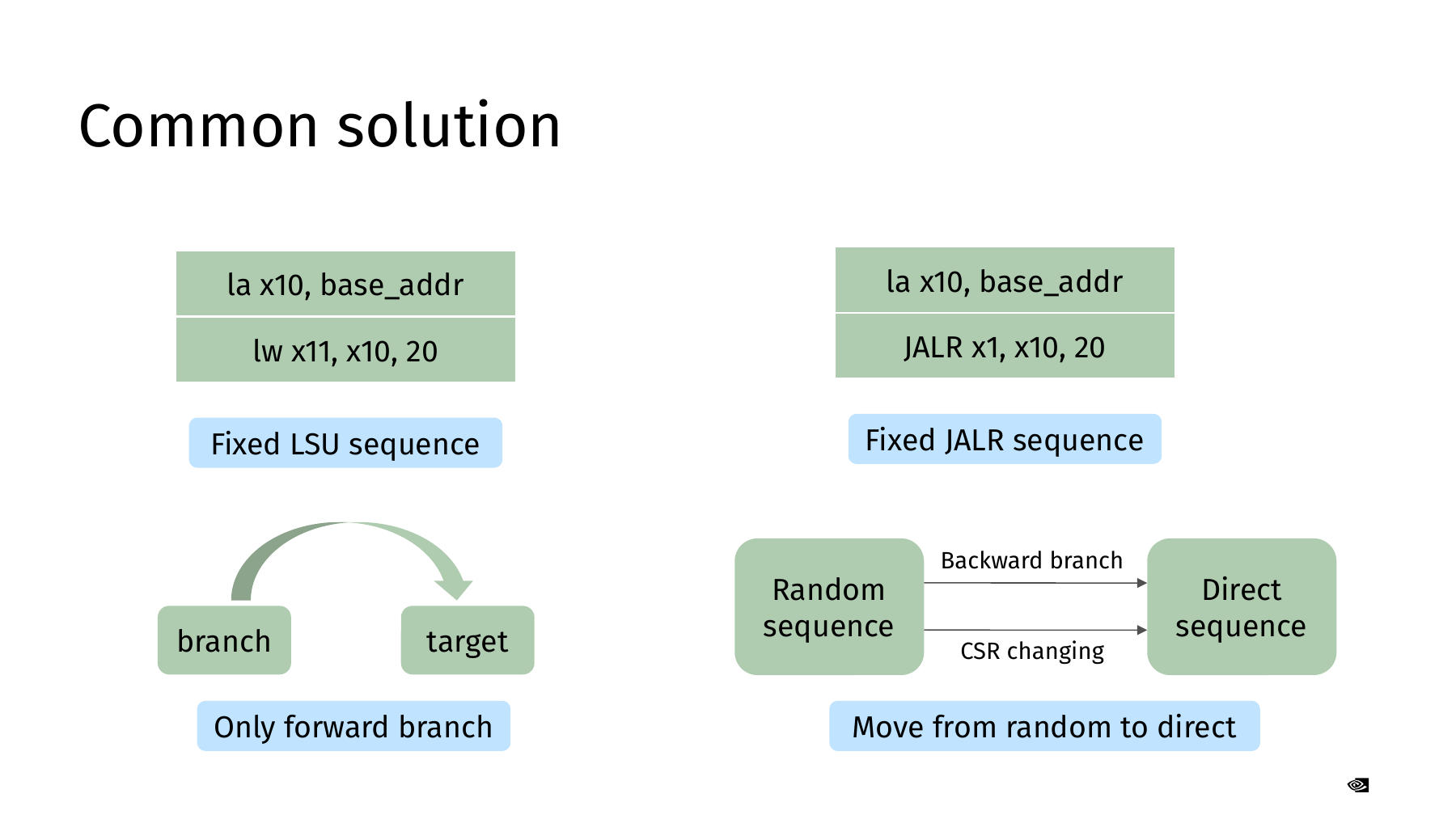

Common solution
la x10, base_addr
la x10, base_addr
JALR x1, x10, 20
lw x11, x10, 20
Fixed JALR sequence
Fixed LSU sequence

Random
sequence
Direct
sequence
Backward branch

branch
target

CSR changing
Only forward branch
Move from random to direct